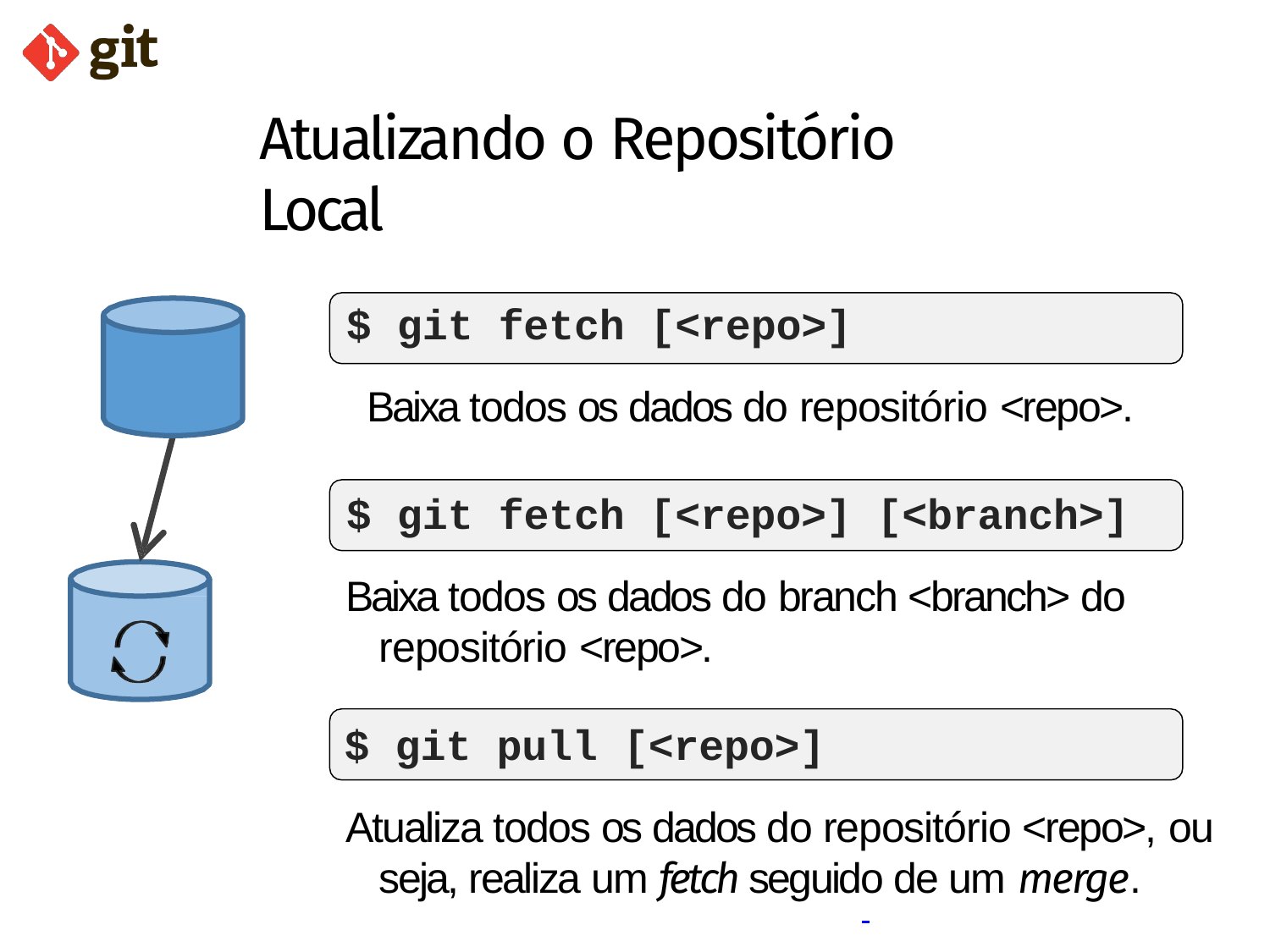

# Atualizando o Repositório Local

$ git fetch [<repo>]
Baixa todos os dados do repositório <repo>.

$ git fetch [<repo>] [<branch>]
Baixa todos os dados do branch <branch> do  repositório <repo>.

$ git pull [<repo>]
Atualiza todos os dados do repositório <repo>, ou  seja, realiza um fetch seguido de um merge.